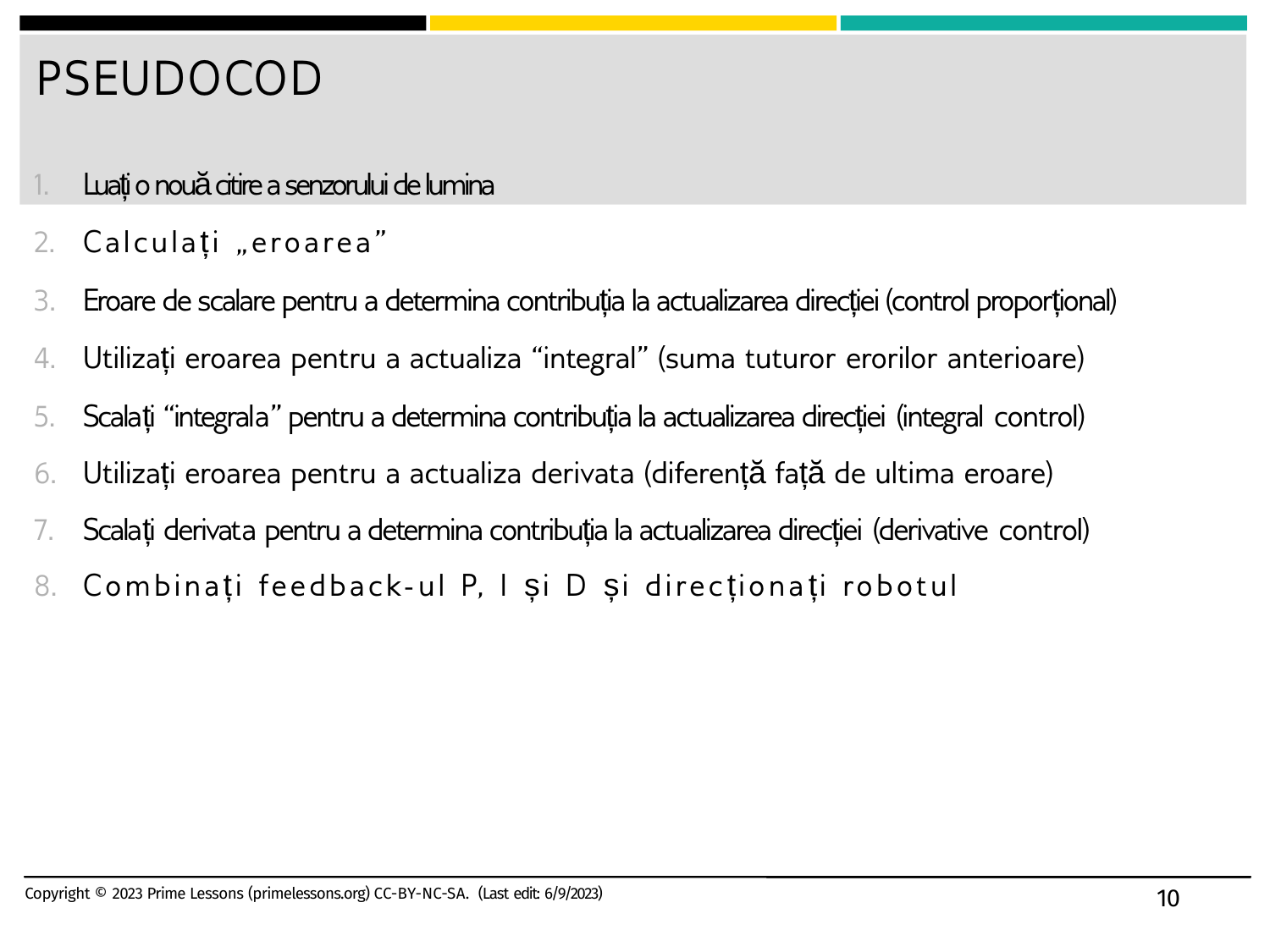

# PSEUDOCOD
Luați o nouă citire a senzorului de lumina
Calculați „eroarea”
Eroare de scalare pentru a determina contribuția la actualizarea direcției (control proporțional)
Utilizați eroarea pentru a actualiza “integral” (suma tuturor erorilor anterioare)
Scalați “integrala” pentru a determina contribuția la actualizarea direcției (integral control)
Utilizați eroarea pentru a actualiza derivata (diferență față de ultima eroare)
Scalați derivata pentru a determina contribuția la actualizarea direcției (derivative control)
Combinați feedback-ul P, I și D și direcționați robotul
10
Copyright © 2023 Prime Lessons (primelessons.org) CC-BY-NC-SA. (Last edit: 6/9/2023)